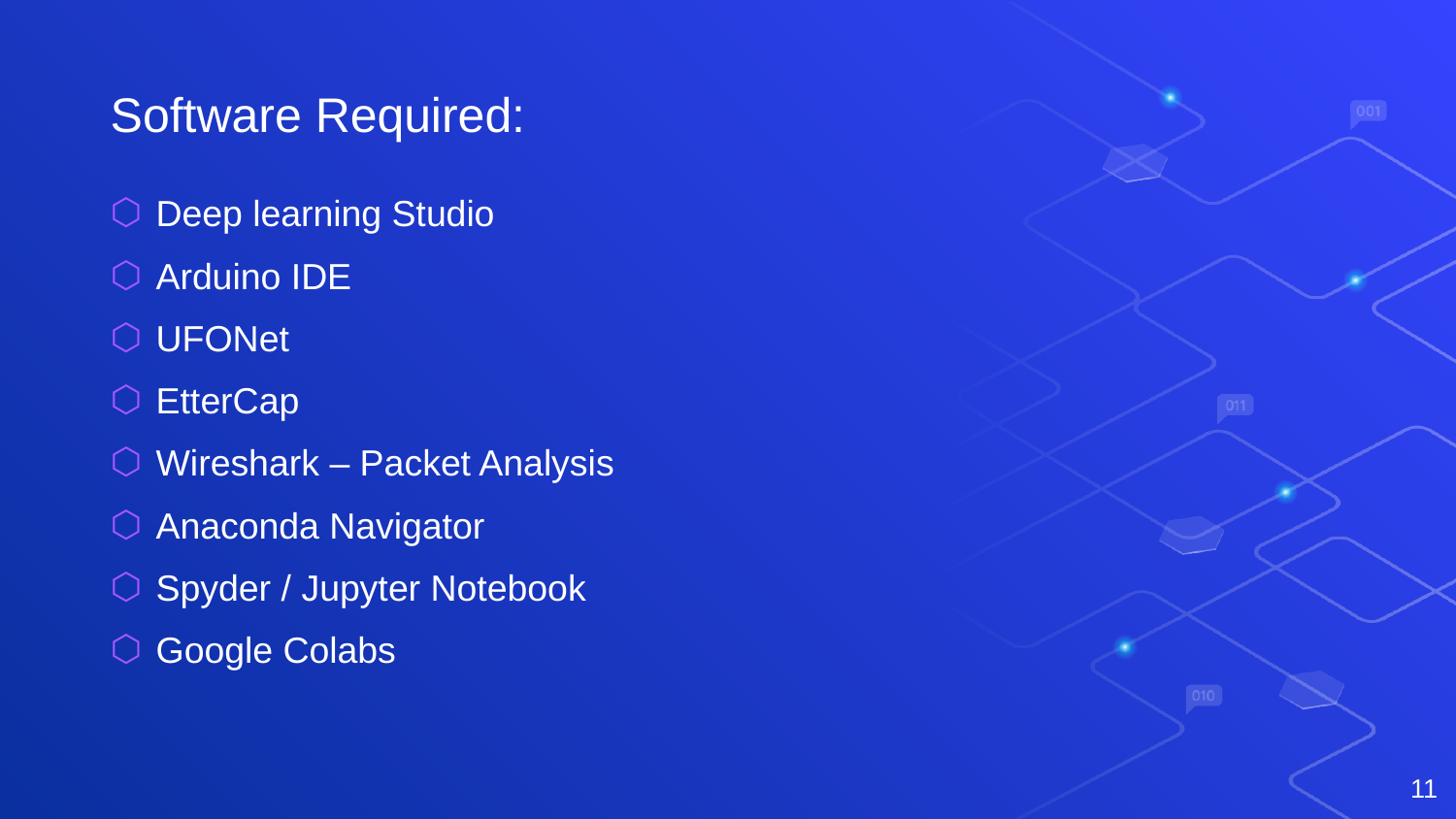

Software Required:
Deep learning Studio
Arduino IDE
UFONet
EtterCap
Wireshark – Packet Analysis
Anaconda Navigator
Spyder / Jupyter Notebook
Google Colabs

11